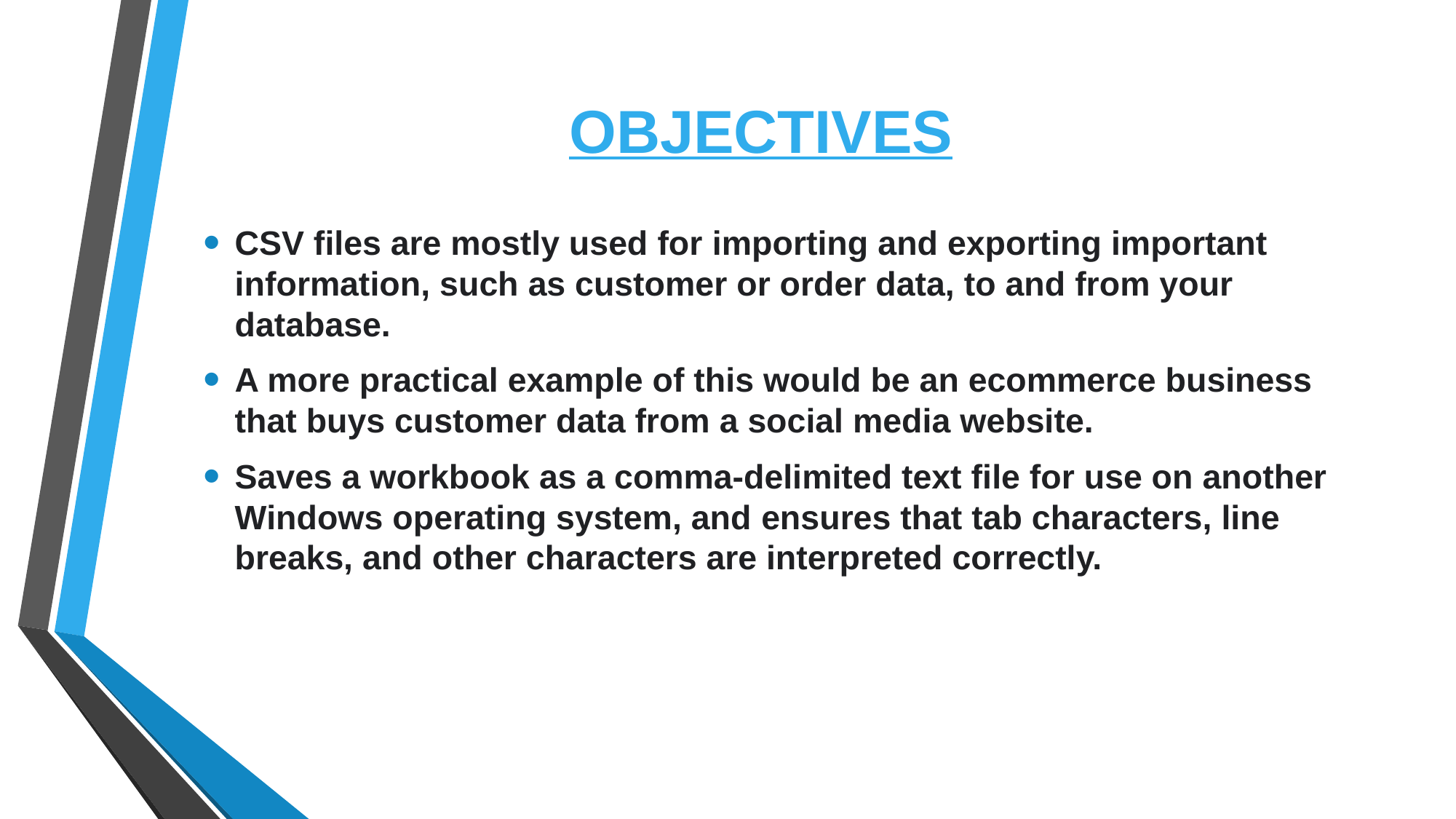

# OBJECTIVES
CSV files are mostly used for importing and exporting important information, such as customer or order data, to and from your database.
A more practical example of this would be an ecommerce business that buys customer data from a social media website.
Saves a workbook as a comma-delimited text file for use on another Windows operating system, and ensures that tab characters, line breaks, and other characters are interpreted correctly.